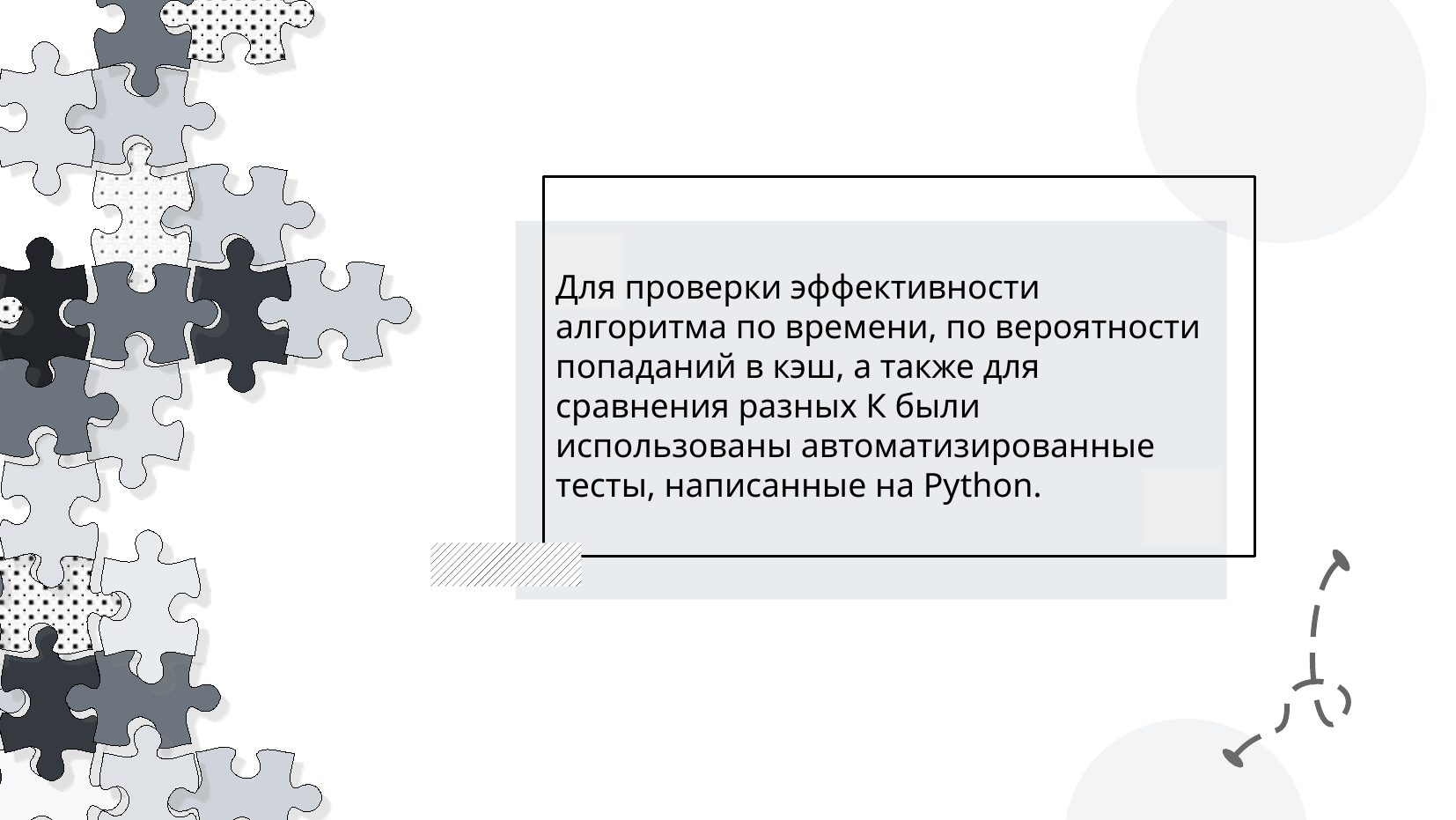

Для проверки эффективности алгоритма по времени, по вероятности попаданий в кэш, а также для сравнения разных К были использованы автоматизированные тесты, написанные на Python.